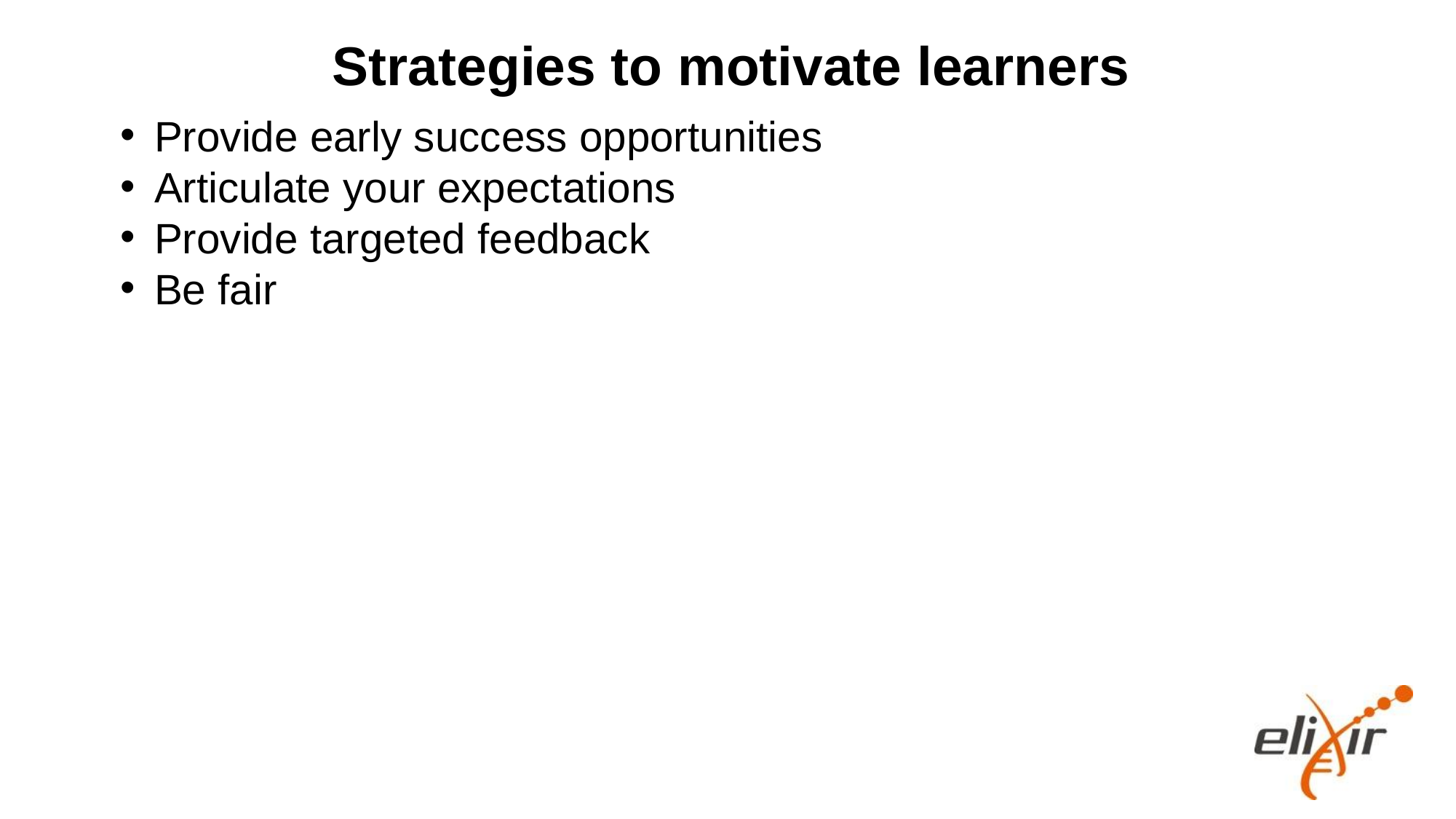

Strategies to motivate learners
Provide early success opportunities
Articulate your expectations
Provide targeted feedback
Be fairDescribe effective study strategies
Strategies for self-efficacy
Provide flexibility and control
Give students an opportunity to reflect